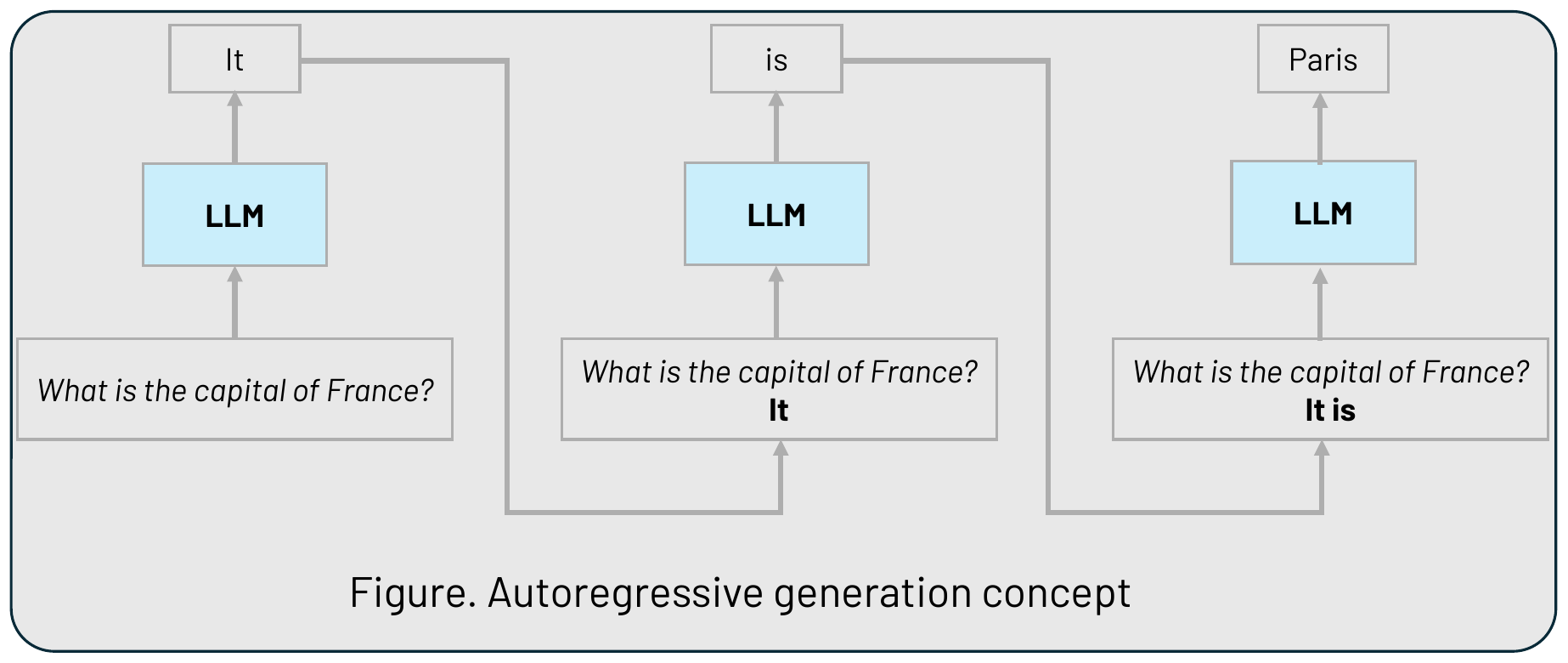

is
Paris
It
LLM
LLM
LLM
What is the capital of France?
What is the capital of France?
It
What is the capital of France?
It is
Figure. Autoregressive generation concept